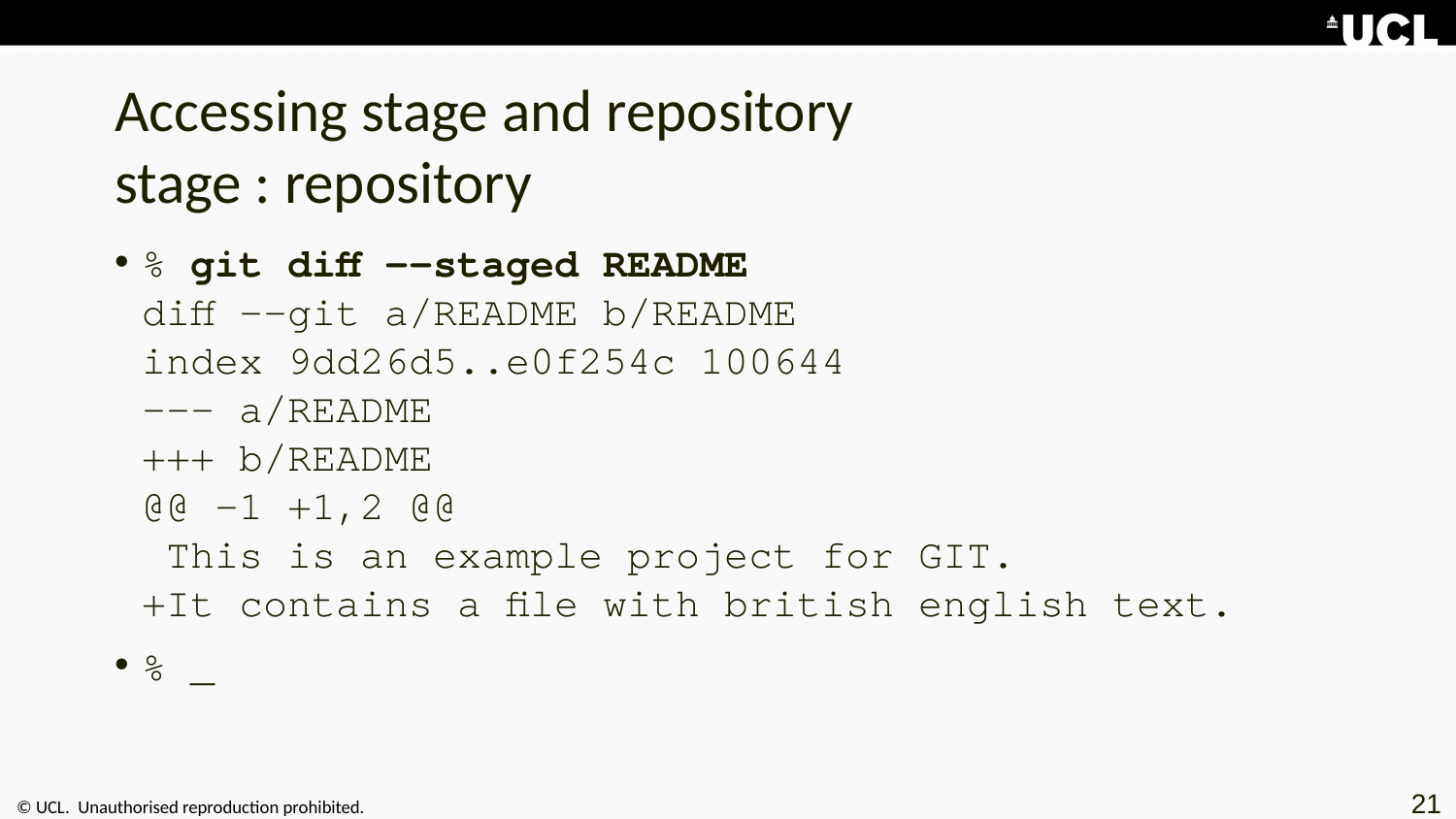

# Accessing stage and repository
stage : repository
% git diff --staged README
diff --git a/README b/README
index 9dd26d5..e0f254c 100644
--- a/README
+++ b/README
@@ -1 +1,2 @@
 This is an example project for GIT.
+It contains a file with british english text.
% _
21